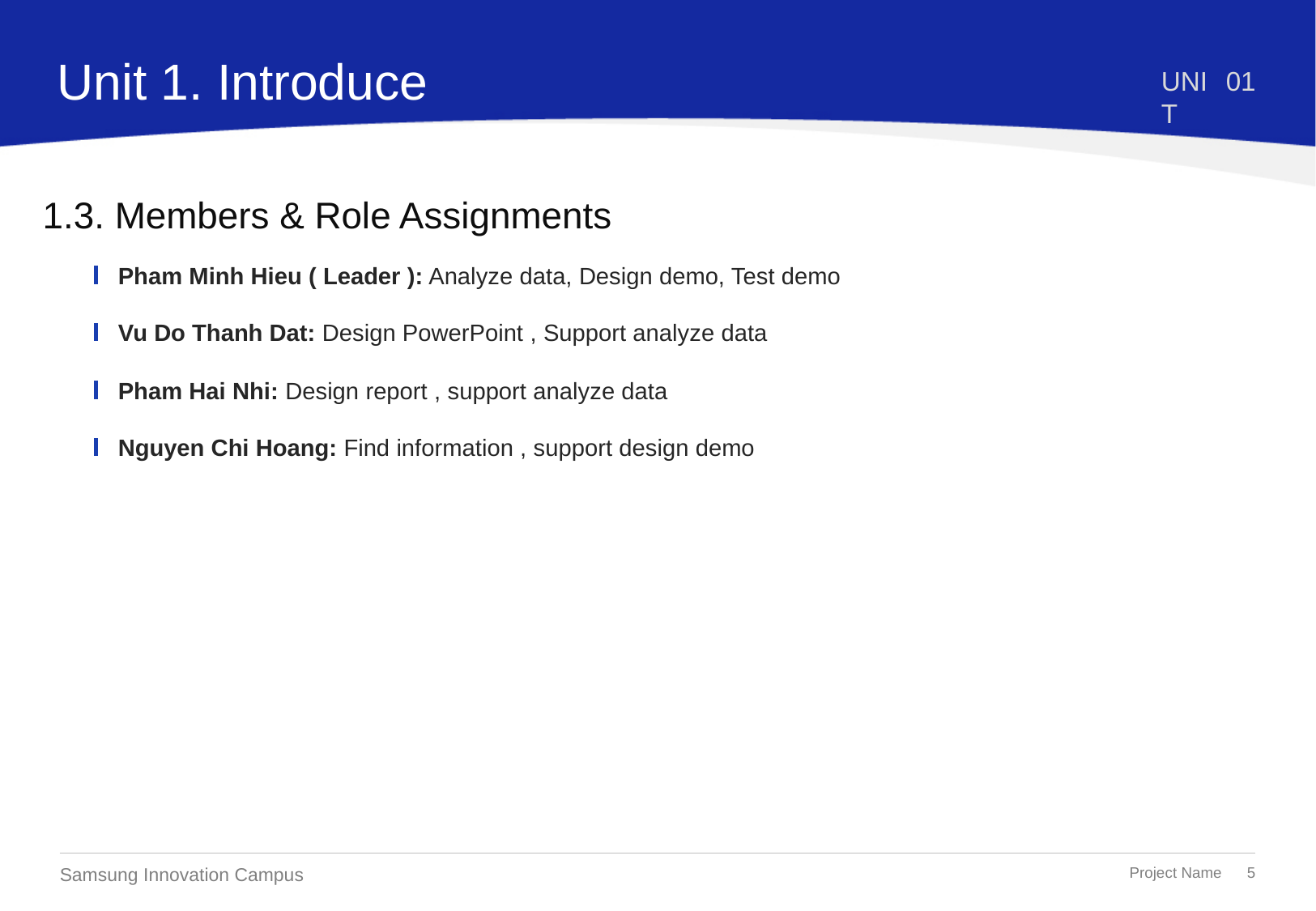

Unit 1. Introduce
UNIT
01
# 1.3. Members & Role Assignments

Pham Minh Hieu ( Leader ): Analyze data, Design demo, Test demo

Vu Do Thanh Dat: Design PowerPoint , Support analyze data

Pham Hai Nhi: Design report , support analyze data

Nguyen Chi Hoang: Find information , support design demo